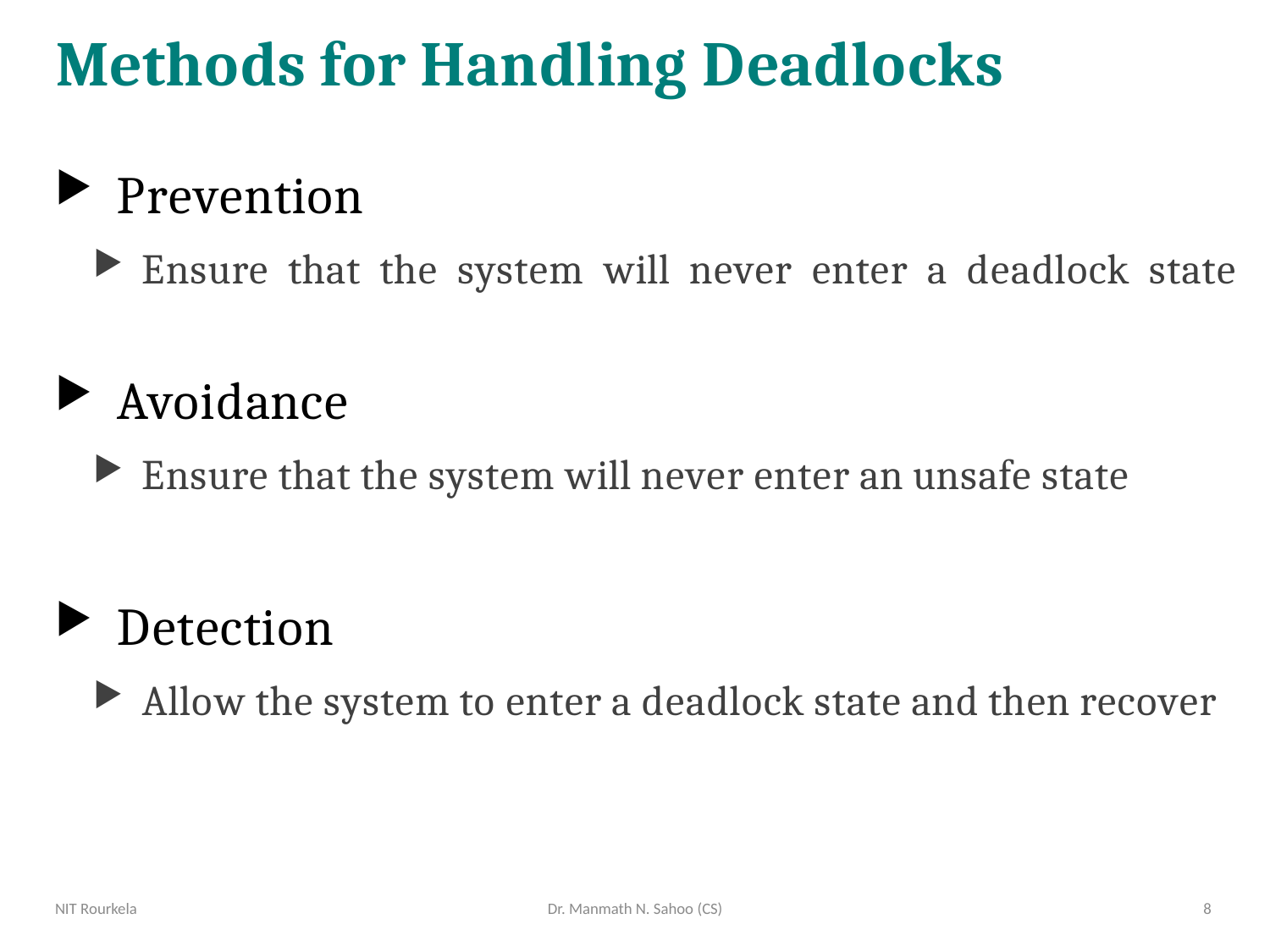

# Methods for Handling Deadlocks
Prevention
Ensure that the system will never enter a deadlock state
Avoidance
Ensure that the system will never enter an unsafe state

Detection
Allow the system to enter a deadlock state and then recover

NIT Rourkela
Dr. Manmath N. Sahoo (CS)
8